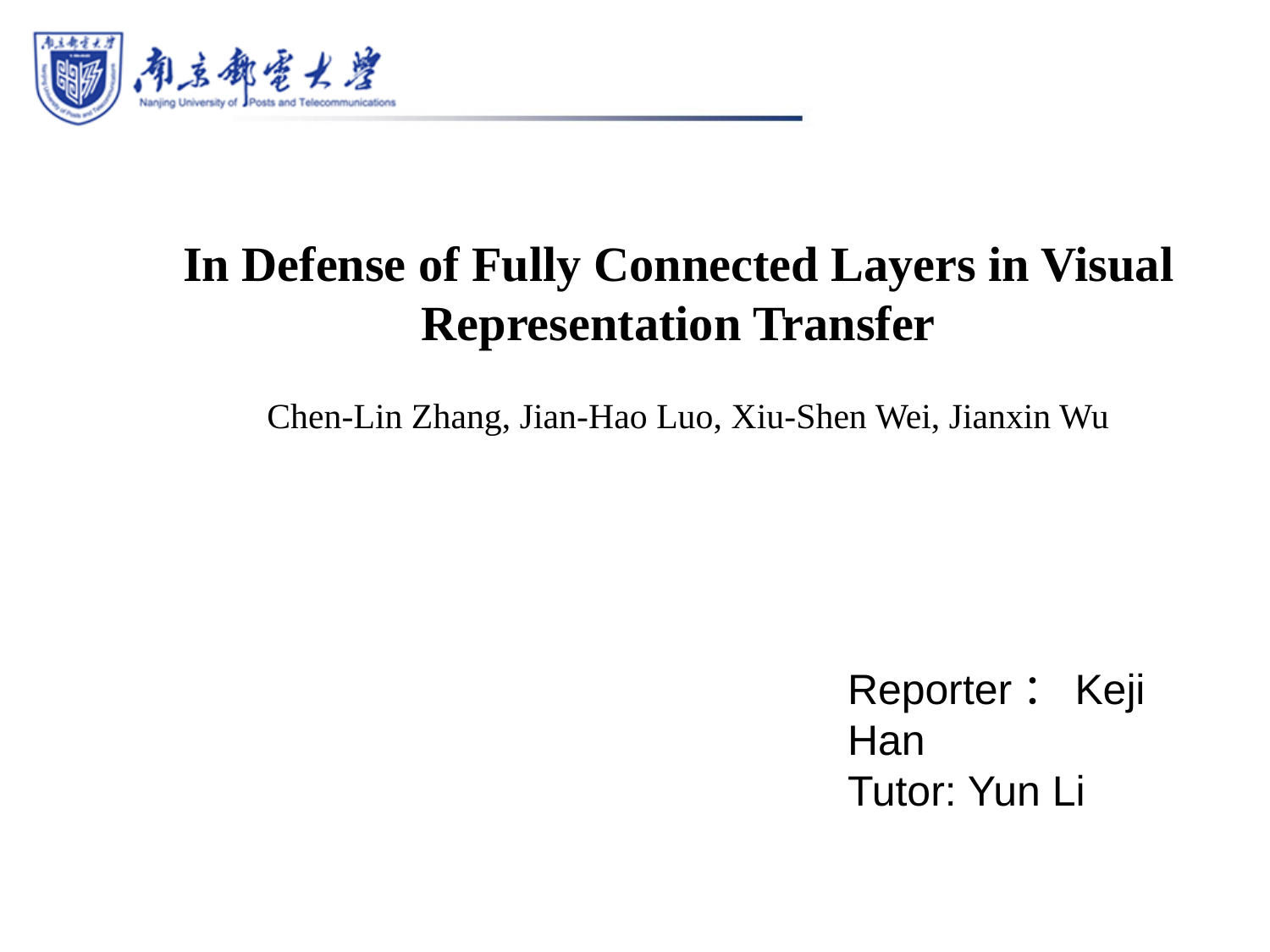

In Defense of Fully Connected Layers in Visual
Representation Transfer
 Chen-Lin Zhang, Jian-Hao Luo, Xiu-Shen Wei, Jianxin Wu

Reporter：Keji Han
Tutor: Yun Li